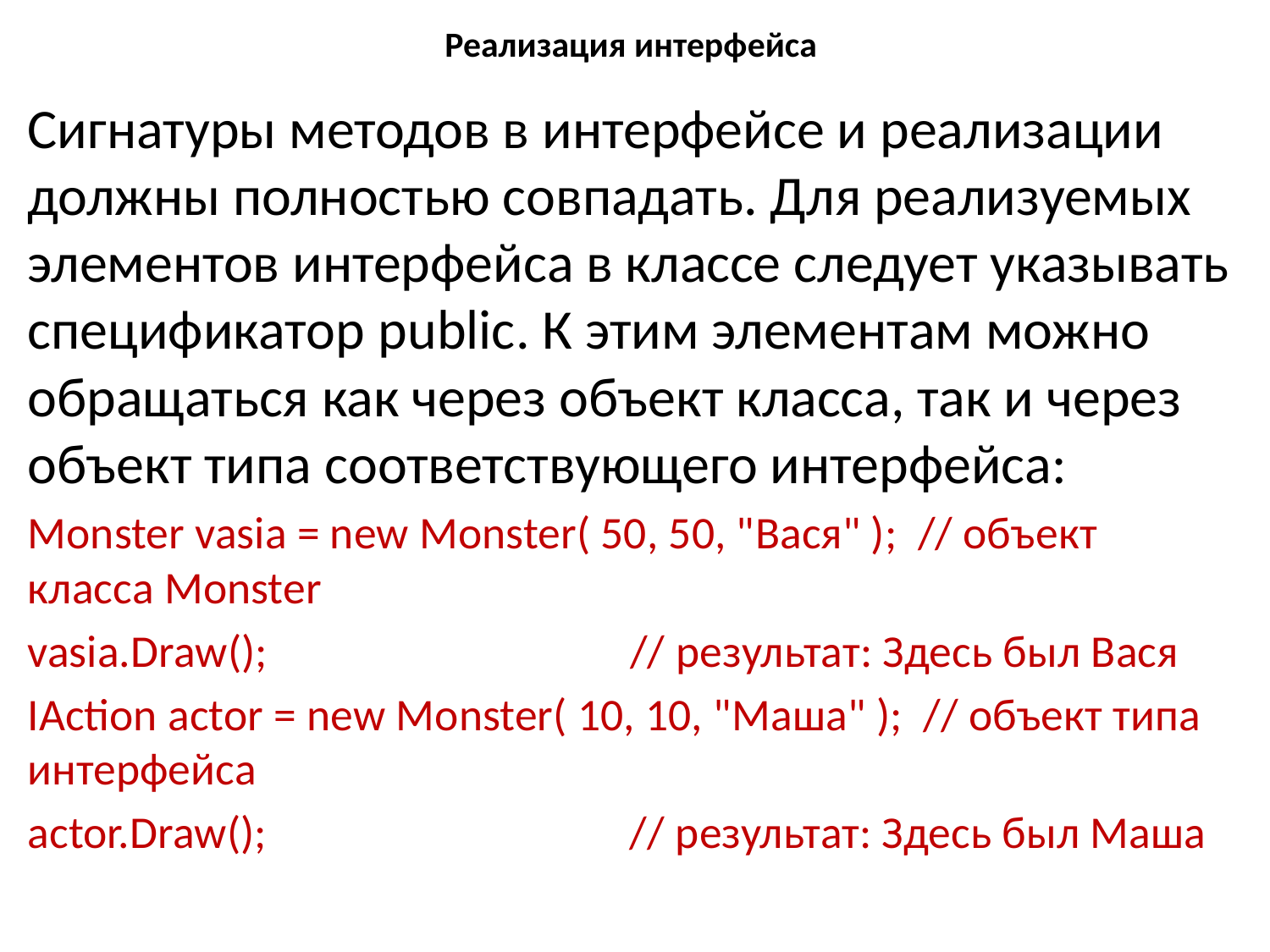

# Реализация интерфейса
Сигнатуры методов в интерфейсе и реализации должны полностью совпадать. Для реализуемых элементов интерфейса в классе следует указывать спецификатор public. К этим элементам можно обращаться как через объект класса, так и через объект типа соответствующего интерфейса:
Monster vasia = new Monster( 50, 50, "Вася" );  // объект класса Monster
vasia.Draw();                                   // результат: Здесь был Вася
IAction actor = new Monster( 10, 10, "Маша" );  // объект типа интерфейса
actor.Draw();                                   // результат: Здесь был Маша